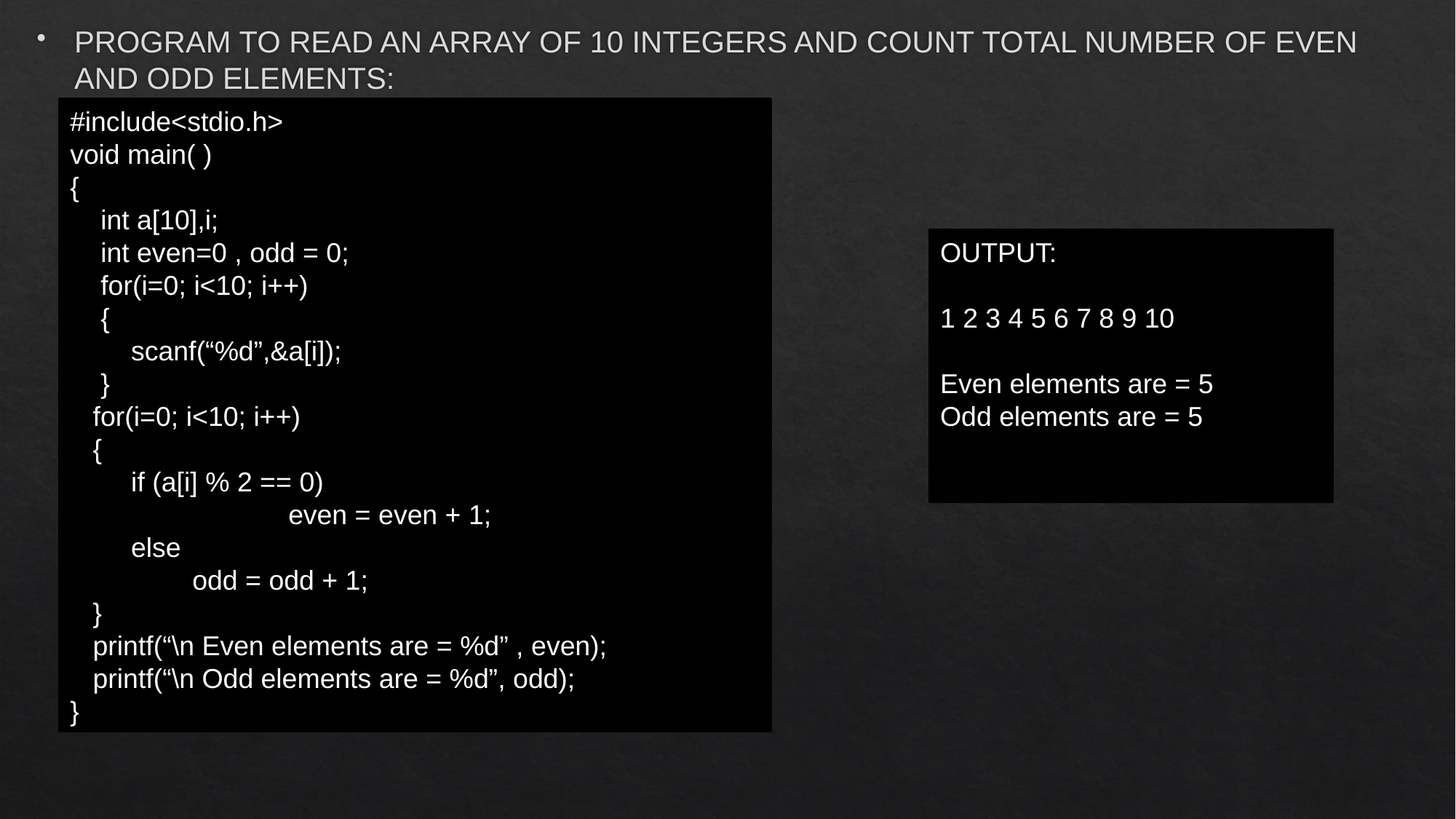

PROGRAM TO READ AN ARRAY OF 10 INTEGERS AND COUNT TOTAL NUMBER OF EVEN AND ODD ELEMENTS:

#include<stdio.h>
void main( )
{
    int a[10],i;
    int even=0 , odd = 0;
    for(i=0; i<10; i++)
    {
        scanf(“%d”,&a[i]);
    }
   for(i=0; i<10; i++)
   {
        if (a[i] % 2 == 0)
		even = even + 1;
        else
                odd = odd + 1;
   }
   printf(“\n Even elements are = %d” , even);
   printf(“\n Odd elements are = %d”, odd);
}
OUTPUT:

1 2 3 4 5 6 7 8 9 10

Even elements are = 5
Odd elements are = 5